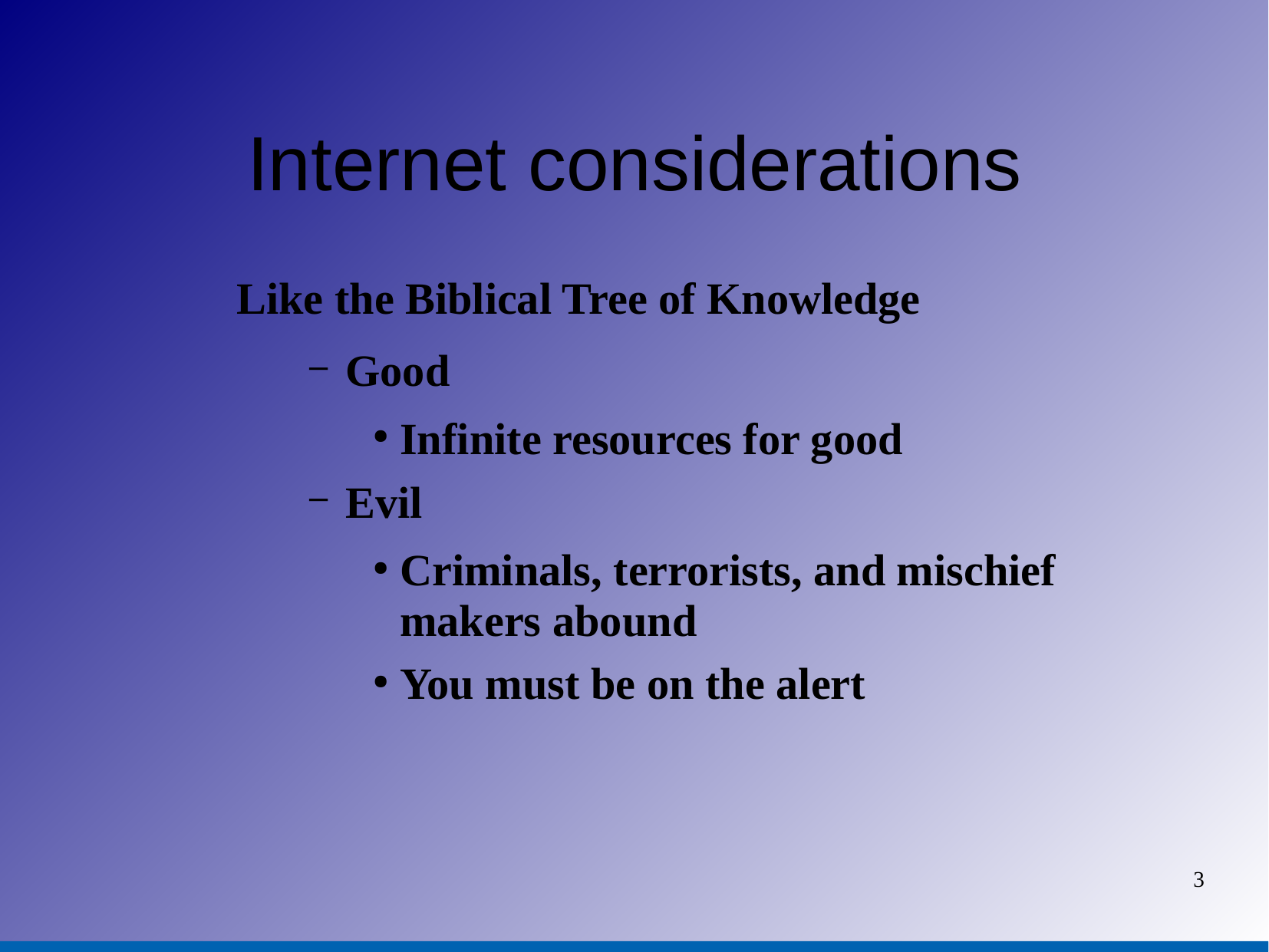

Internet considerations
Like the Biblical Tree of Knowledge
Good
Infinite resources for good
Evil
Criminals, terrorists, and mischief makers abound
You must be on the alert
3